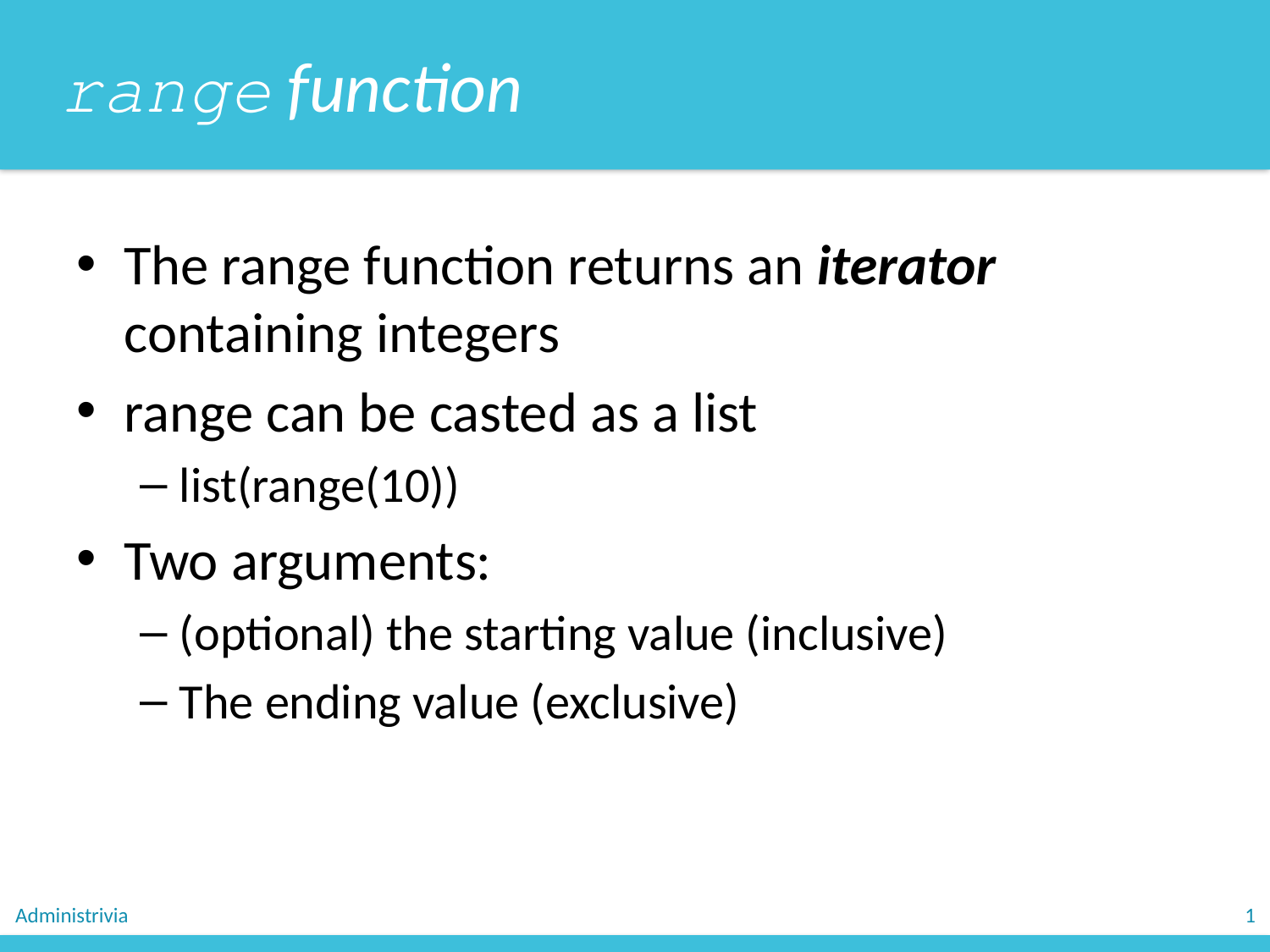

range function
The range function returns an iterator containing integers
range can be casted as a list
list(range(10))
Two arguments:
(optional) the starting value (inclusive)
The ending value (exclusive)
Administrivia
1